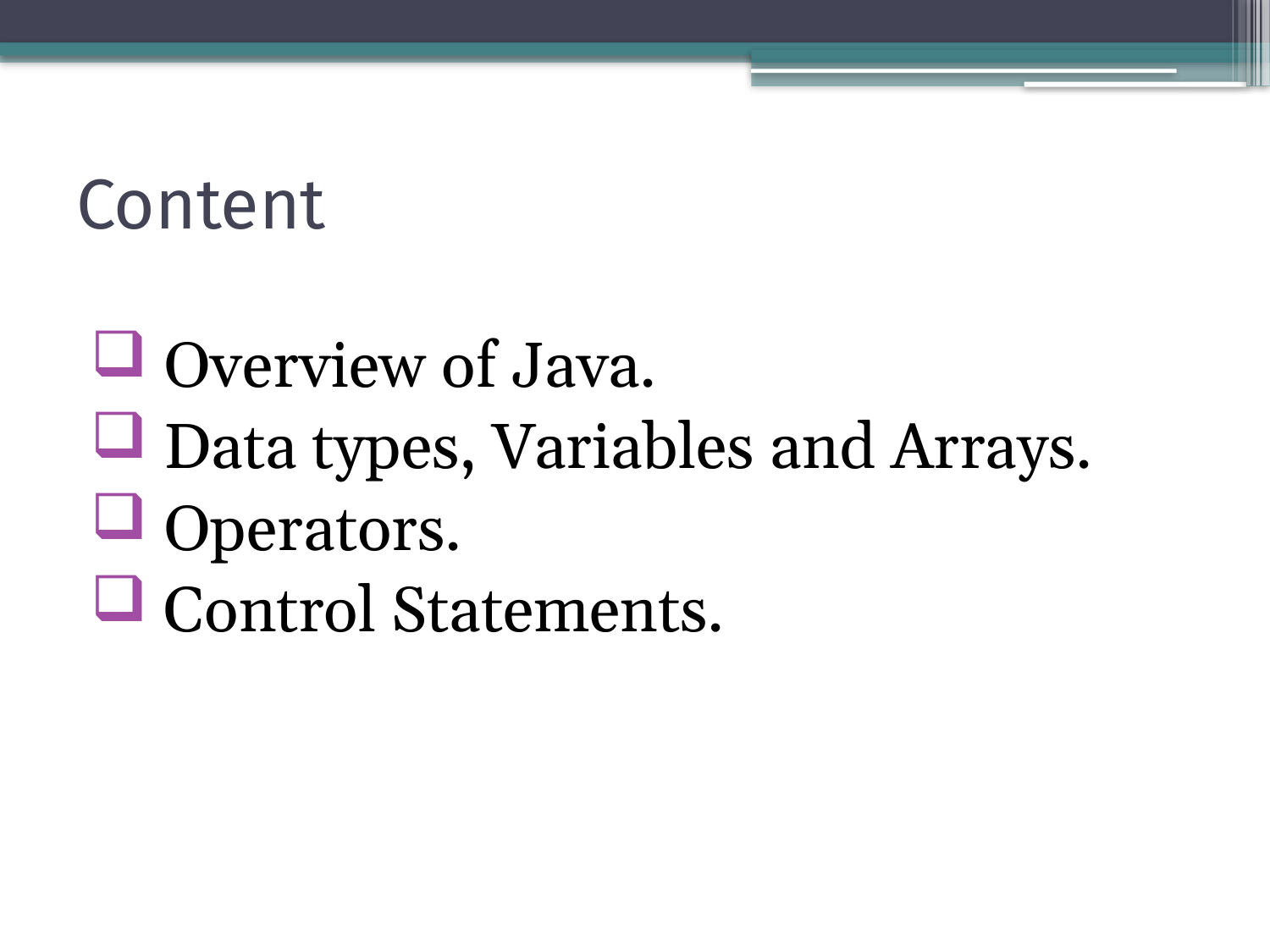

# Content
 Overview of Java.
 Data types, Variables and Arrays.
 Operators.
 Control Statements.